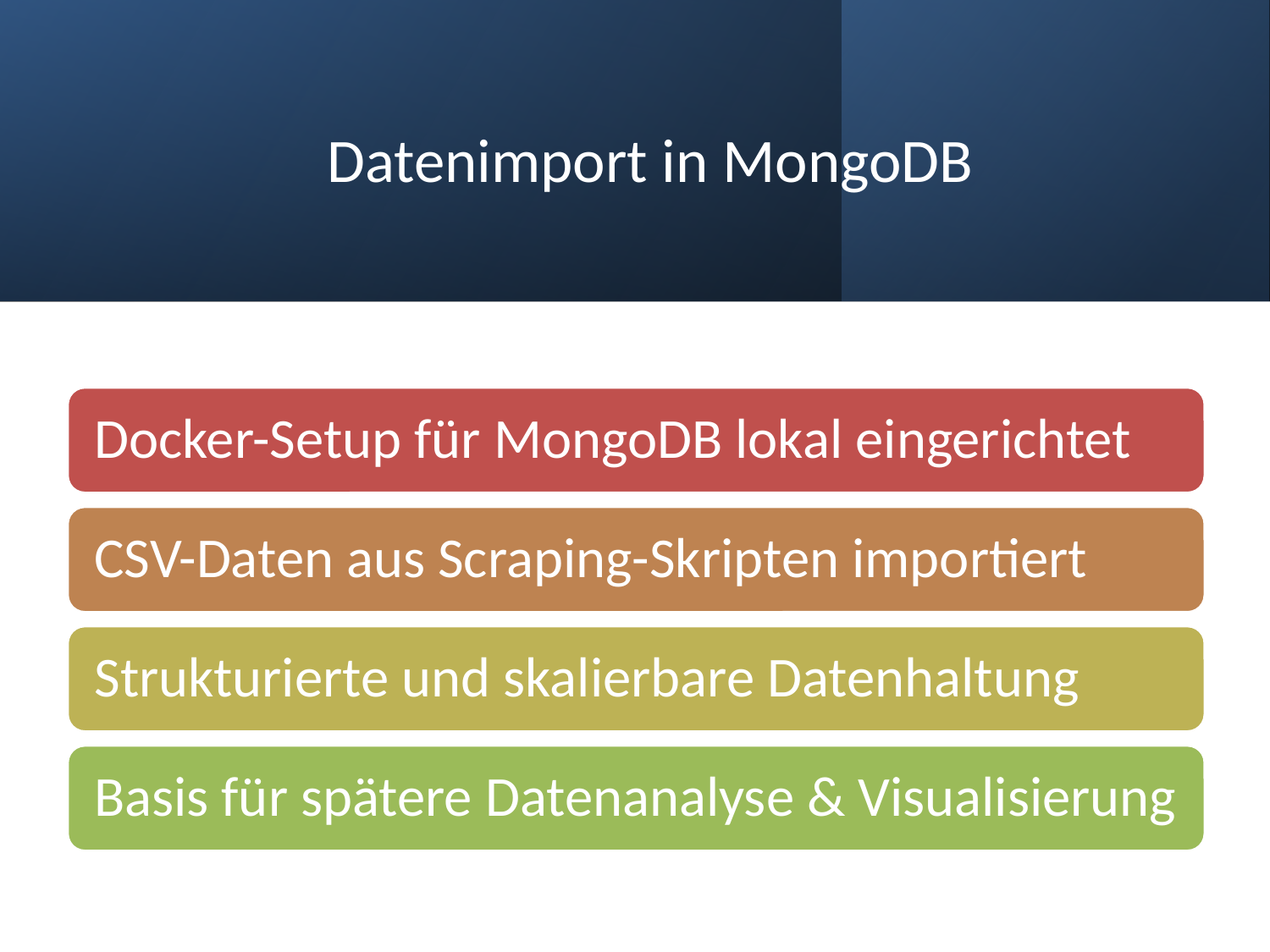

# Datenimport in MongoDB
Docker-Setup für MongoDB lokal eingerichtet
CSV-Daten aus Scraping-Skripten importiert
Strukturierte und skalierbare Datenhaltung
Basis für spätere Datenanalyse & Visualisierung